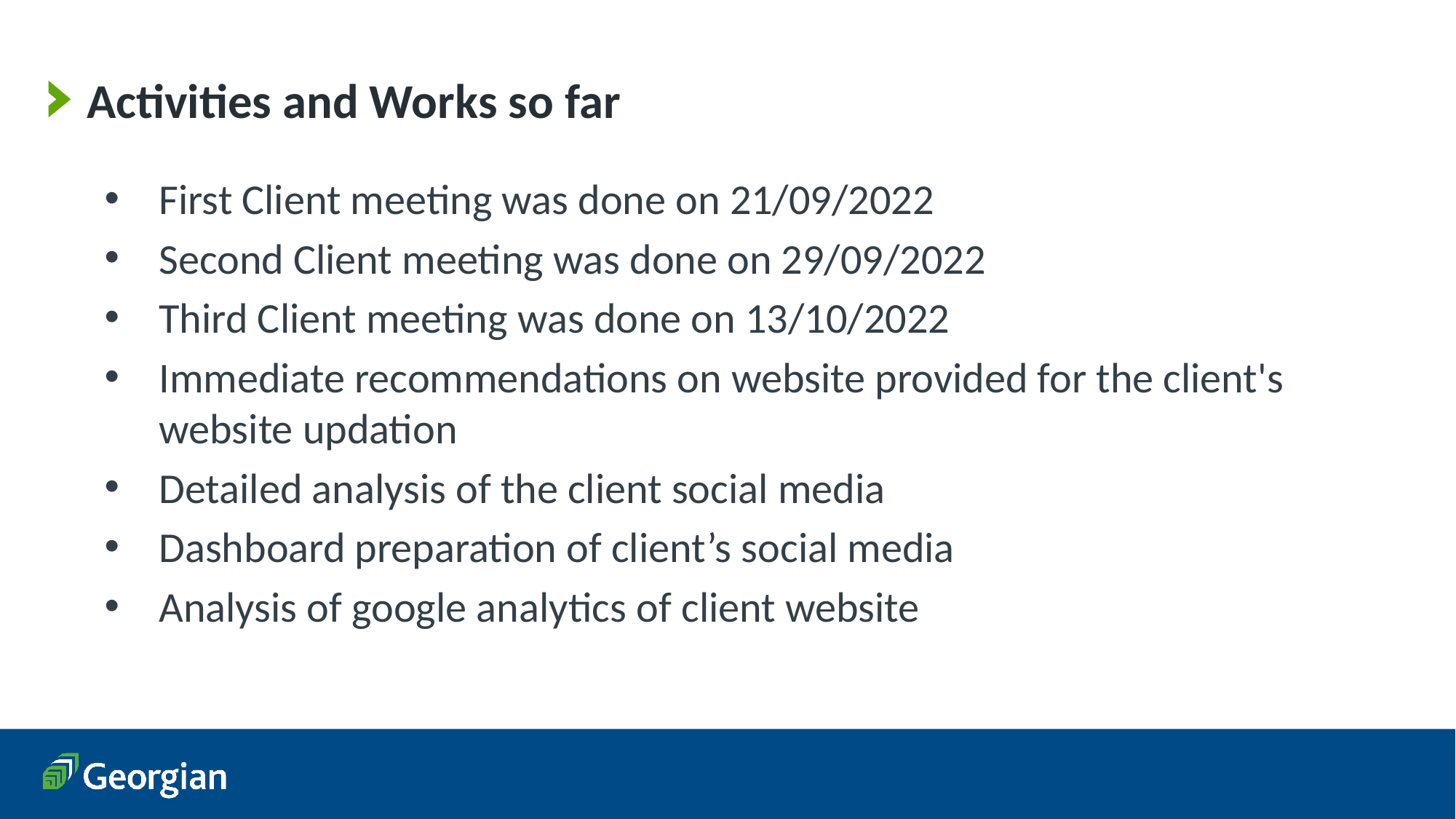

# Activities and Works so far
First Client meeting was done on 21/09/2022
Second Client meeting was done on 29/09/2022
Third Client meeting was done on 13/10/2022
Immediate recommendations on website provided for the client's website updation
Detailed analysis of the client social media
Dashboard preparation of client’s social media
Analysis of google analytics of client website